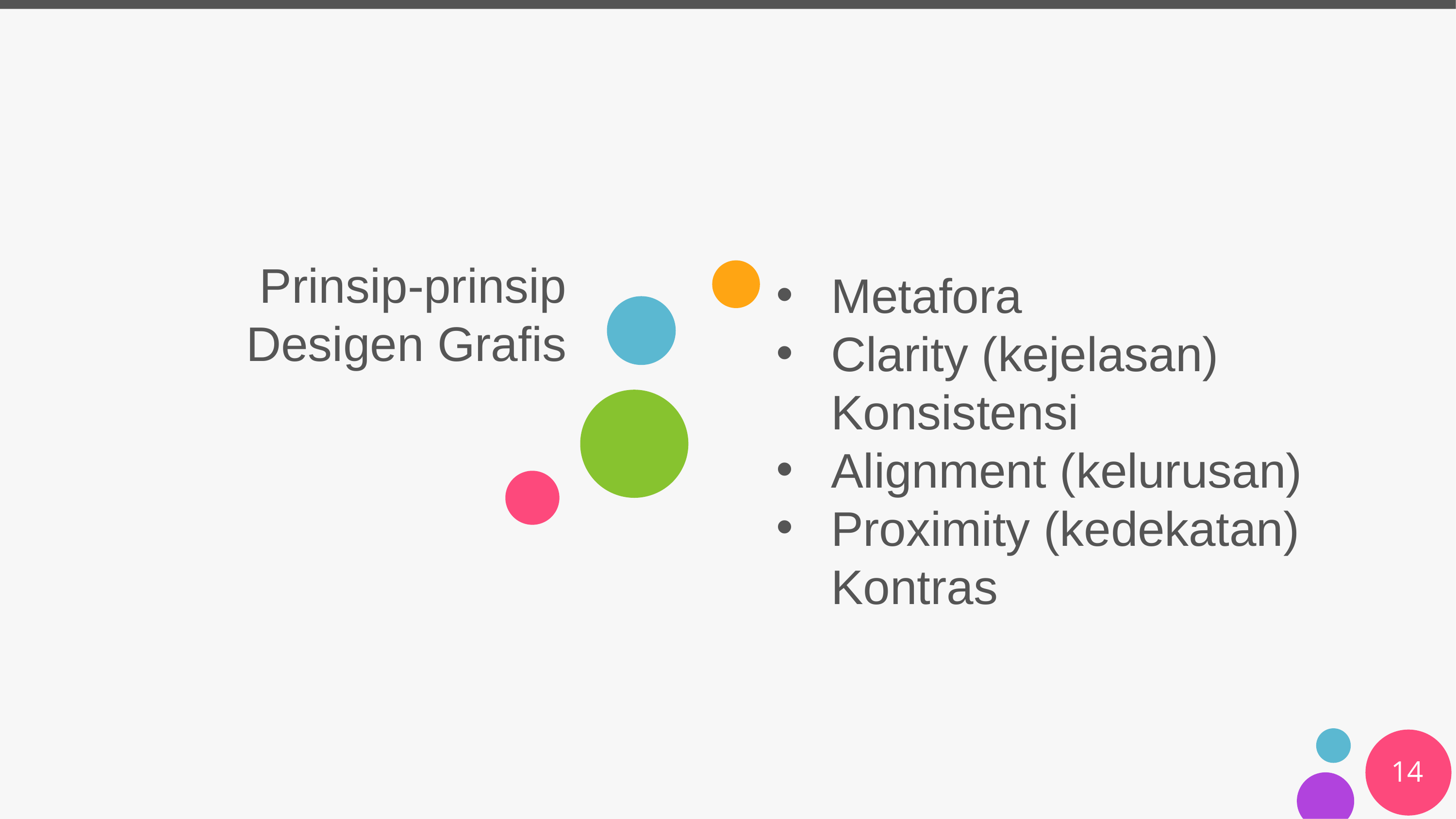

# Prinsip-prinsip Desigen Grafis
Metafora
Clarity (kejelasan)  Konsistensi
Alignment (kelurusan)
Proximity (kedekatan)  Kontras
14